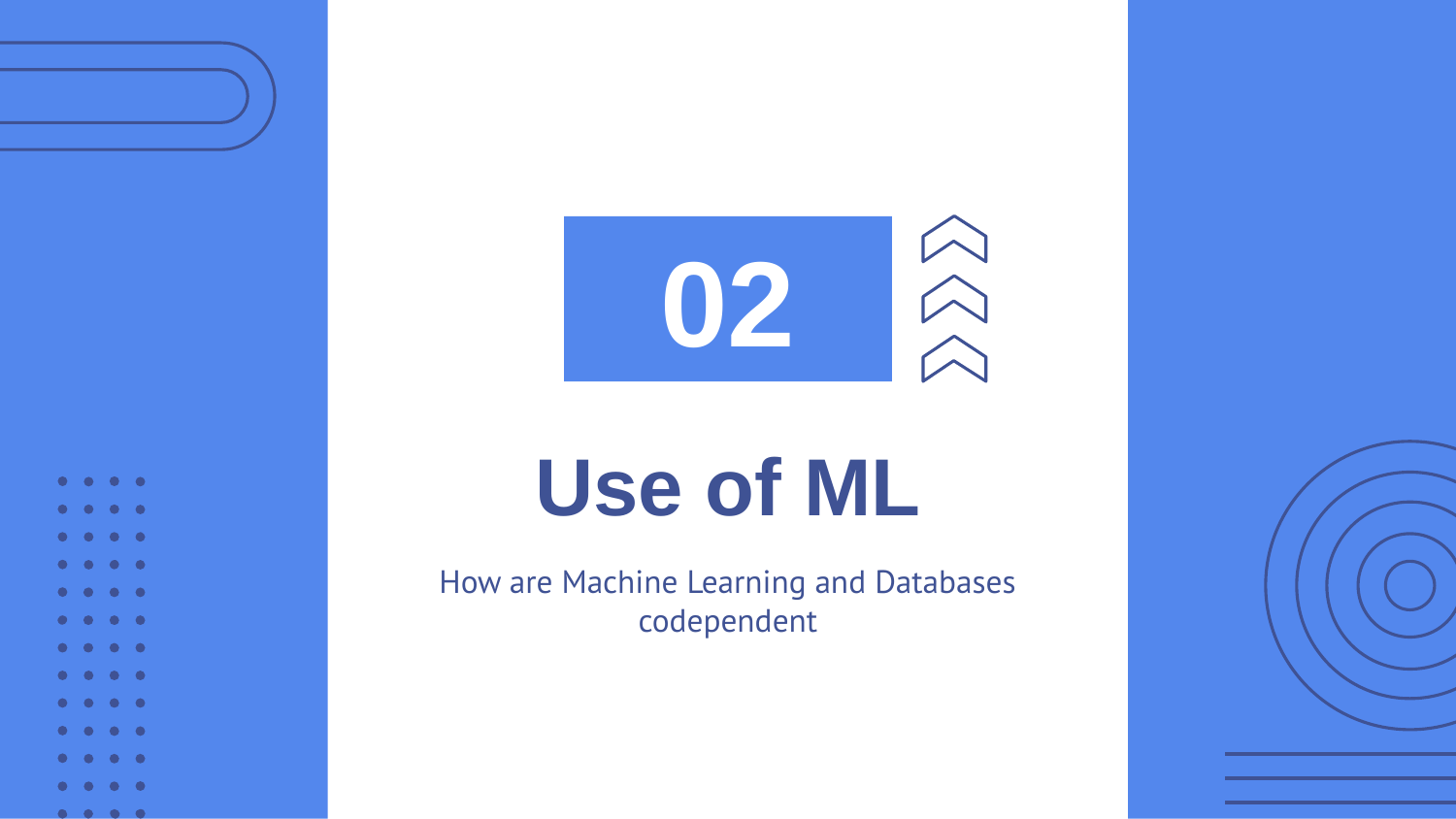

02

# Use of ML

How are Machine Learning and Databases codependent